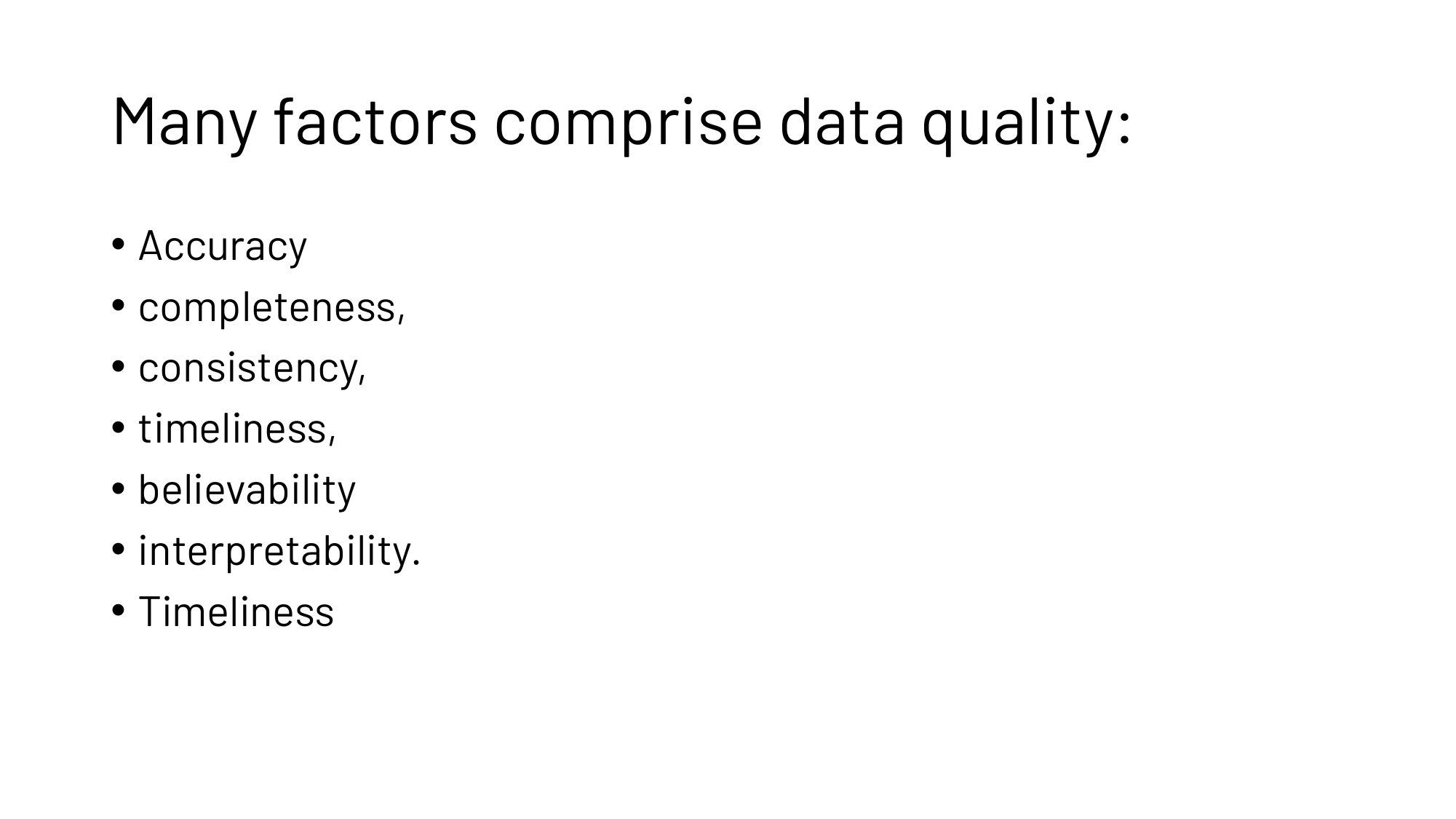

# Many factors comprise data quality:
Accuracy
completeness,
consistency,
timeliness,
believability
interpretability.
Timeliness